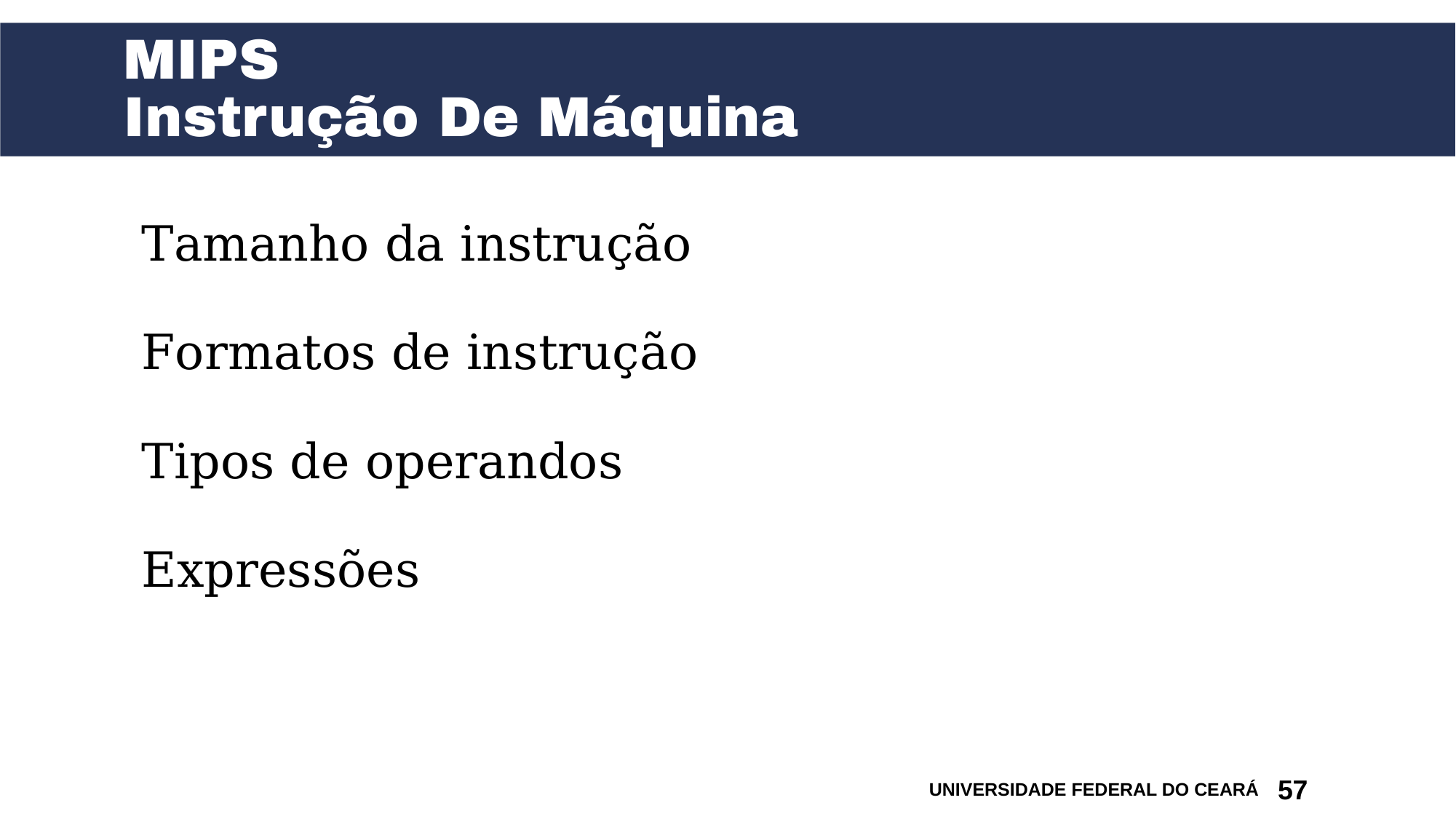

# MIPS Instrução De Máquina
Tamanho da instrução
Formatos de instrução
Tipos de operandos
Expressões
UNIVERSIDADE FEDERAL DO CEARÁ
57